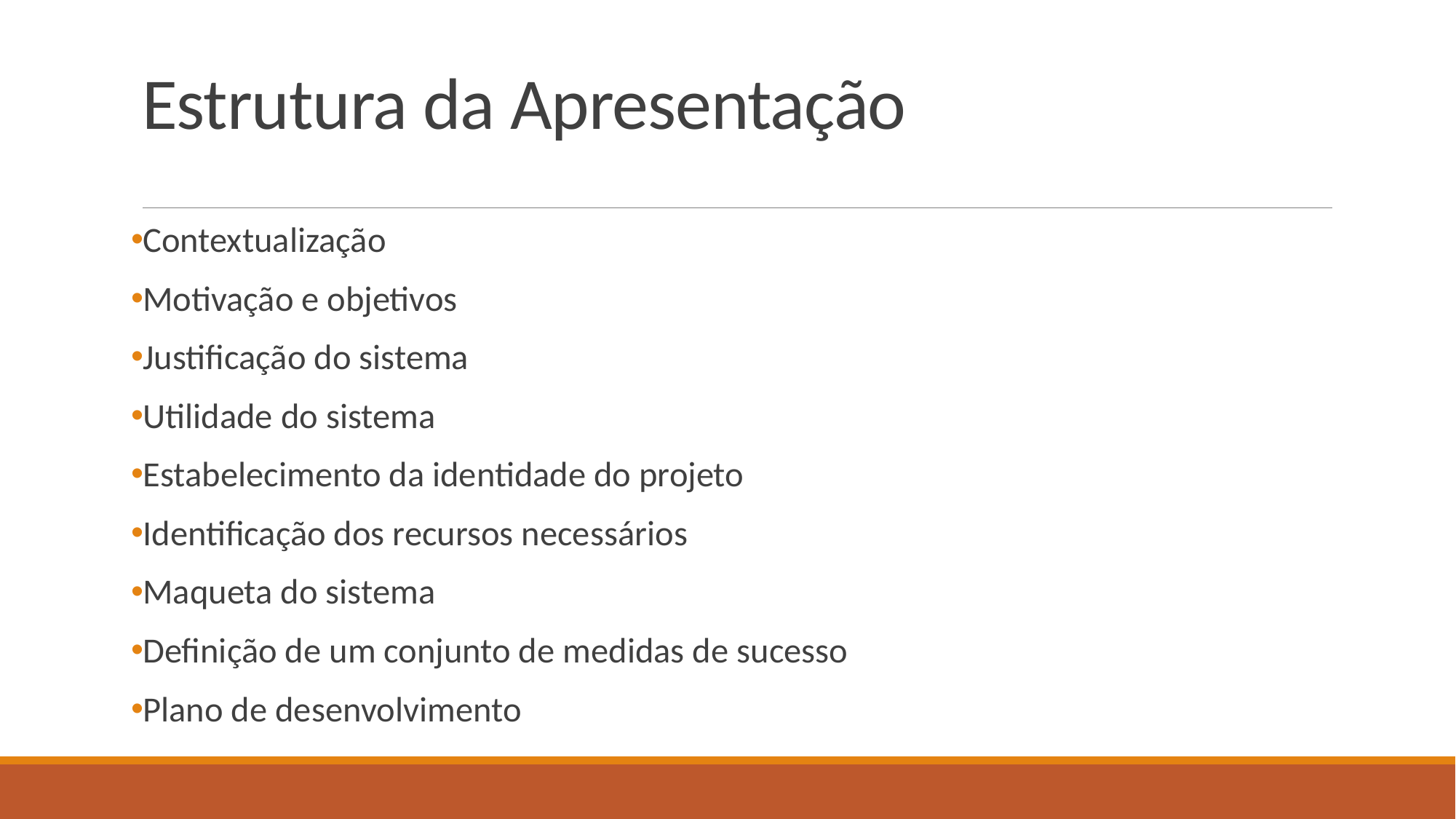

# Estrutura da Apresentação
Contextualização
Motivação e objetivos
Justificação do sistema
Utilidade do sistema
Estabelecimento da identidade do projeto
Identificação dos recursos necessários
Maqueta do sistema
Definição de um conjunto de medidas de sucesso
Plano de desenvolvimento